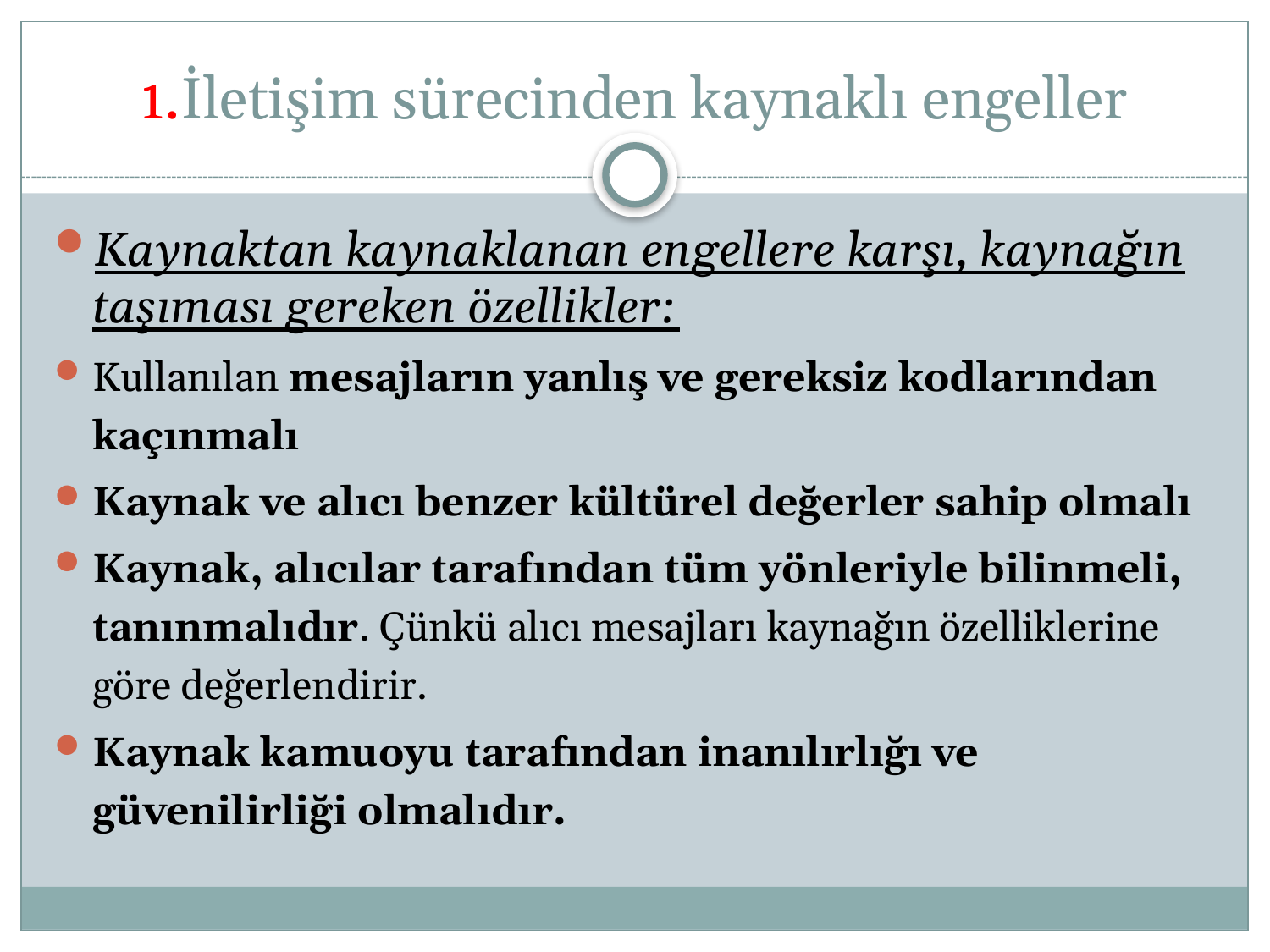

# 1.İletişim sürecinden kaynaklı engeller
Kaynaktan kaynaklanan engellere karşı, kaynağın taşıması gereken özellikler:
Kullanılan mesajların yanlış ve gereksiz kodlarından kaçınmalı
Kaynak ve alıcı benzer kültürel değerler sahip olmalı
Kaynak, alıcılar tarafından tüm yönleriyle bilinmeli, tanınmalıdır. Çünkü alıcı mesajları kaynağın özelliklerine göre değerlendirir.
Kaynak kamuoyu tarafından inanılırlığı ve güvenilirliği olmalıdır.